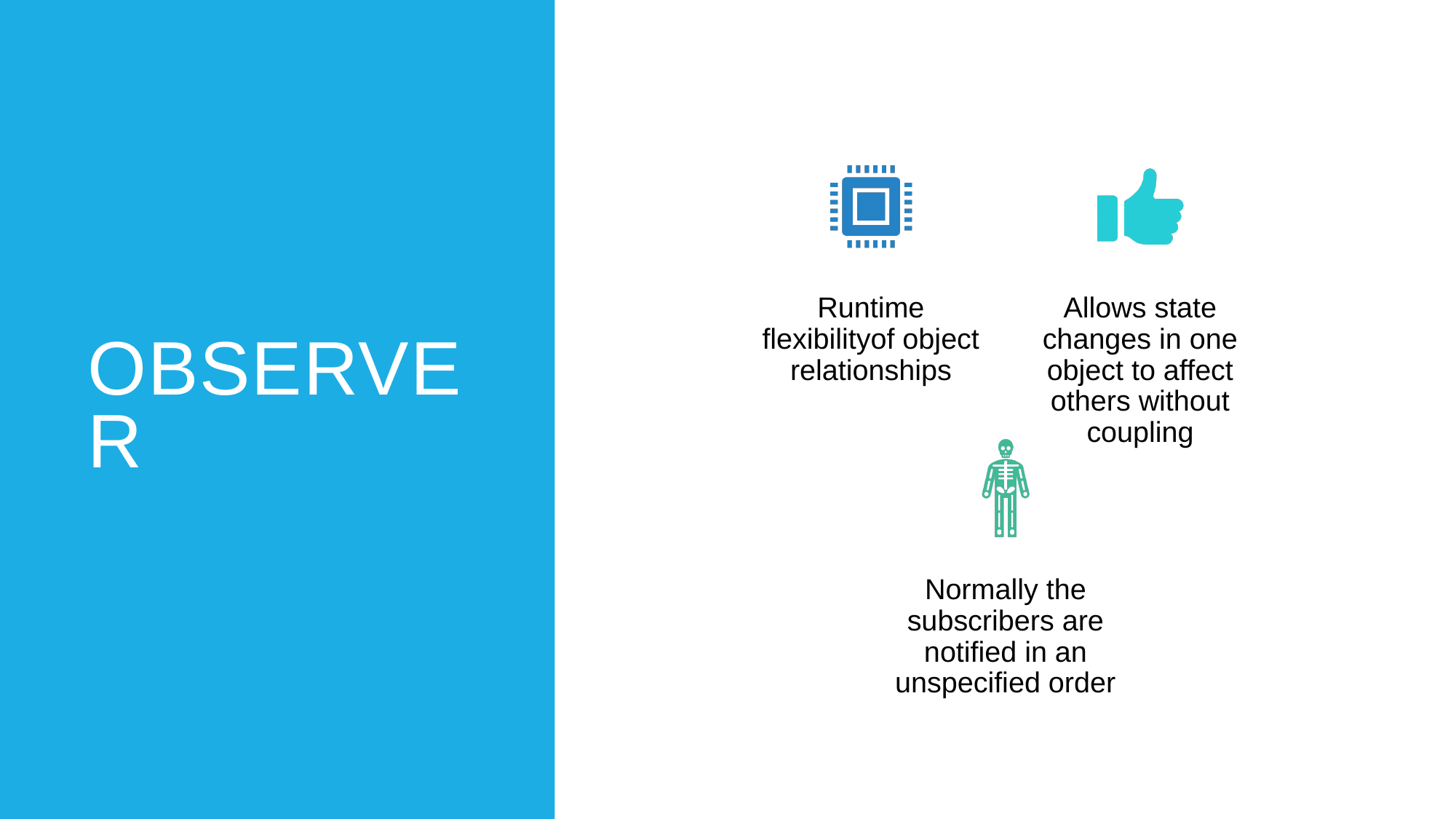

Observer

Runtime flexibilityof object relationships
Allows state changes in one object to affect others without coupling

Normally the subscribers are notified in an unspecified order